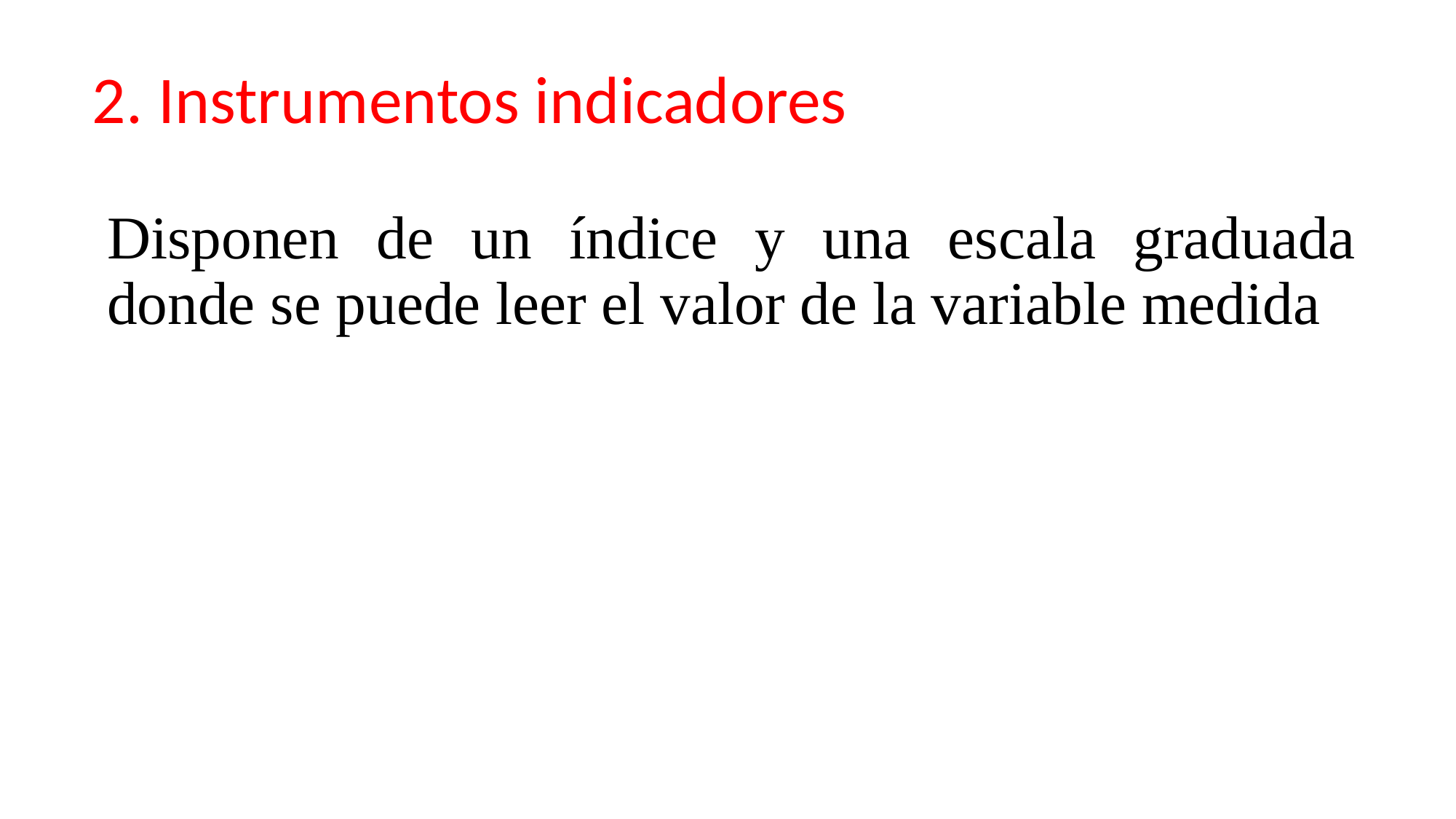

# 2. Instrumentos indicadores
Disponen de un índice y una escala graduada donde se puede leer el valor de la variable medida